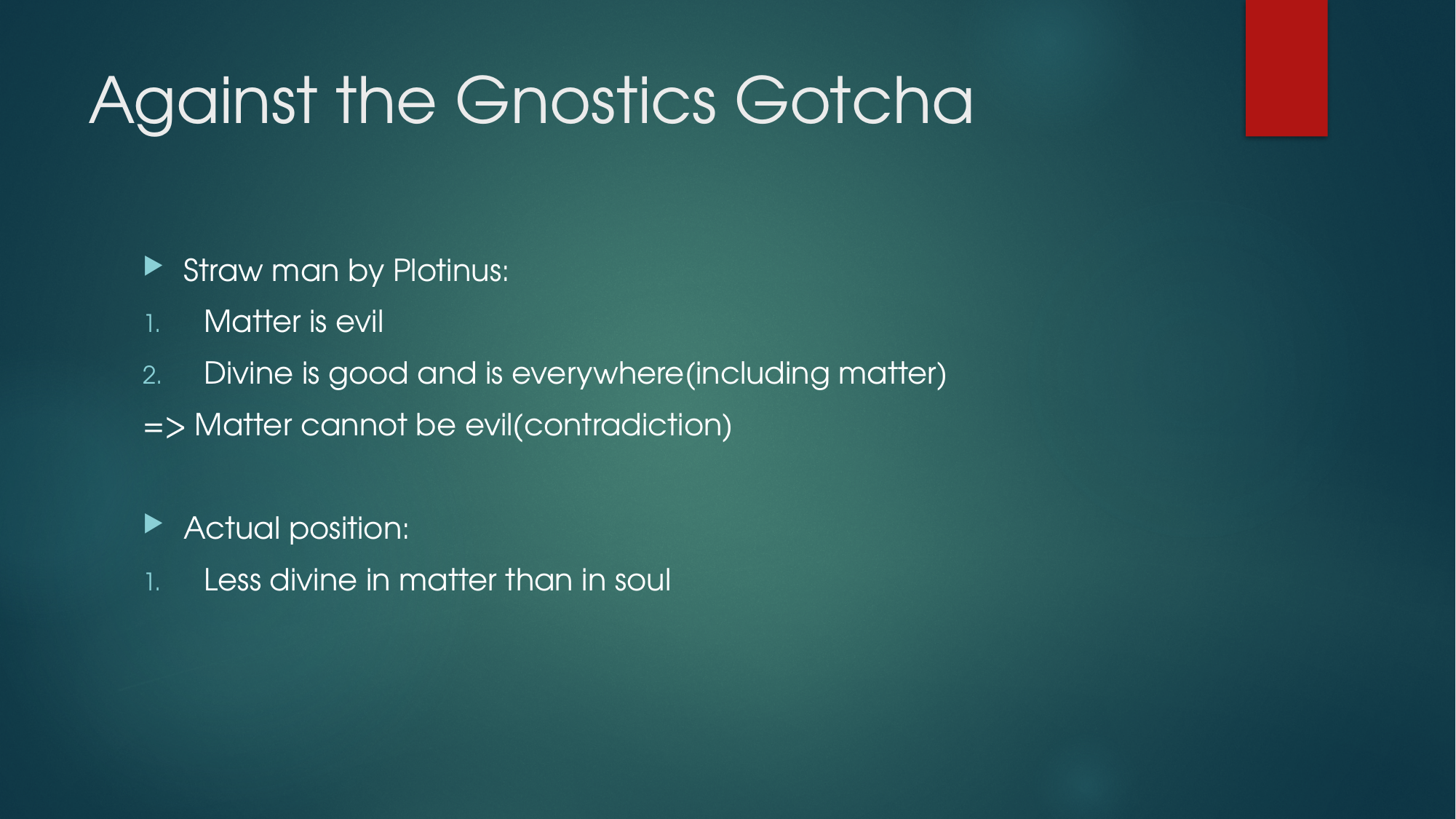

# Against the Gnostics Gotcha
Straw man by Plotinus:
Matter is evil
Divine is good and is everywhere(including matter)
=> Matter cannot be evil(contradiction)

Actual position:
Less divine in matter than in soul